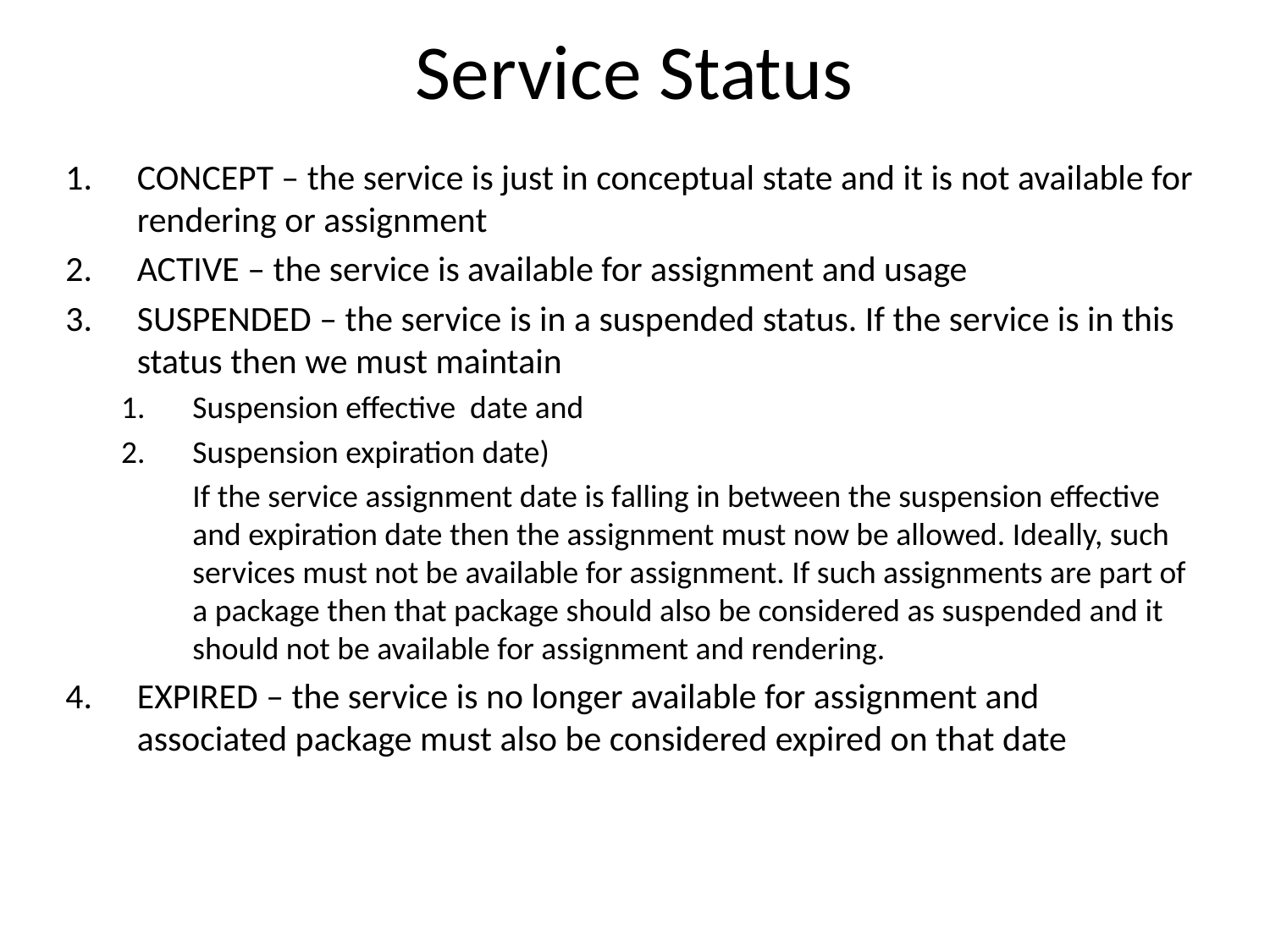

# Service Status
CONCEPT – the service is just in conceptual state and it is not available for rendering or assignment
ACTIVE – the service is available for assignment and usage
SUSPENDED – the service is in a suspended status. If the service is in this status then we must maintain
Suspension effective  date and
Suspension expiration date)
	If the service assignment date is falling in between the suspension effective and expiration date then the assignment must now be allowed. Ideally, such services must not be available for assignment. If such assignments are part of a package then that package should also be considered as suspended and it should not be available for assignment and rendering.
EXPIRED – the service is no longer available for assignment and associated package must also be considered expired on that date